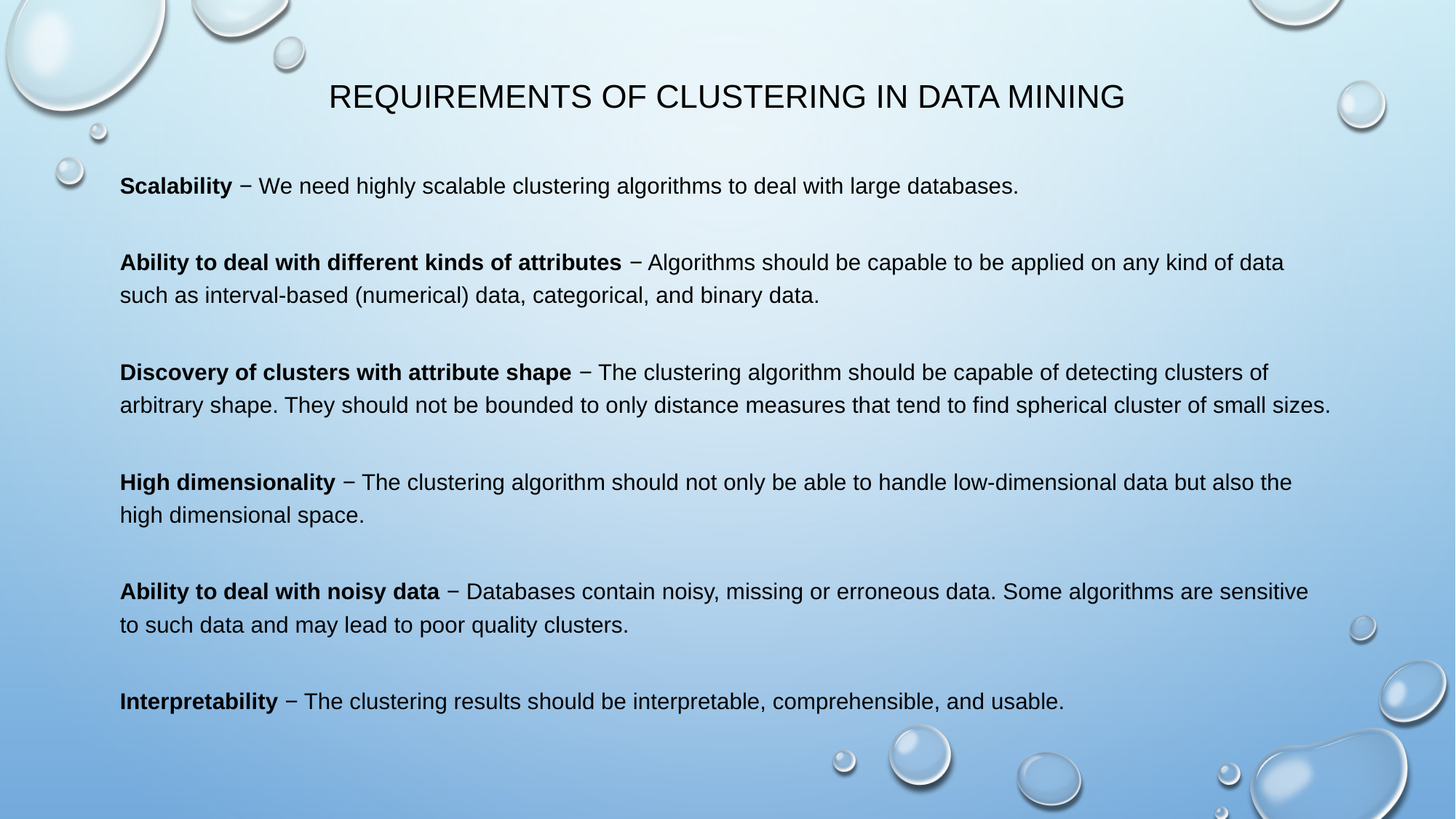

# Requirements of Clustering in Data Mining
Scalability − We need highly scalable clustering algorithms to deal with large databases.
Ability to deal with different kinds of attributes − Algorithms should be capable to be applied on any kind of data such as interval-based (numerical) data, categorical, and binary data.
Discovery of clusters with attribute shape − The clustering algorithm should be capable of detecting clusters of arbitrary shape. They should not be bounded to only distance measures that tend to find spherical cluster of small sizes.
High dimensionality − The clustering algorithm should not only be able to handle low-dimensional data but also the high dimensional space.
Ability to deal with noisy data − Databases contain noisy, missing or erroneous data. Some algorithms are sensitive to such data and may lead to poor quality clusters.
Interpretability − The clustering results should be interpretable, comprehensible, and usable.